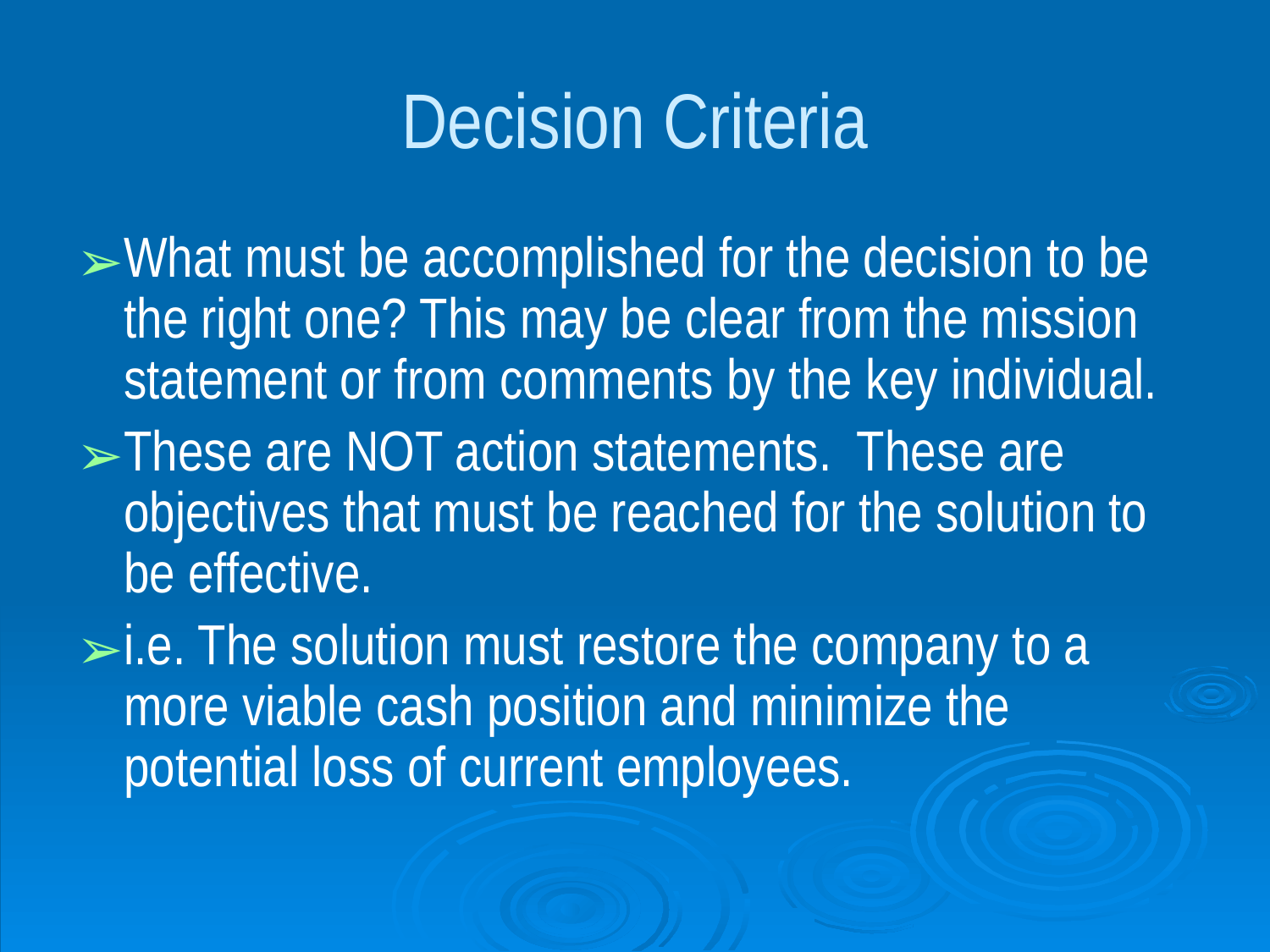

# Decision Criteria
What must be accomplished for the decision to be the right one? This may be clear from the mission statement or from comments by the key individual.
These are NOT action statements.  These are objectives that must be reached for the solution to be effective.
i.e. The solution must restore the company to a more viable cash position and minimize the potential loss of current employees.